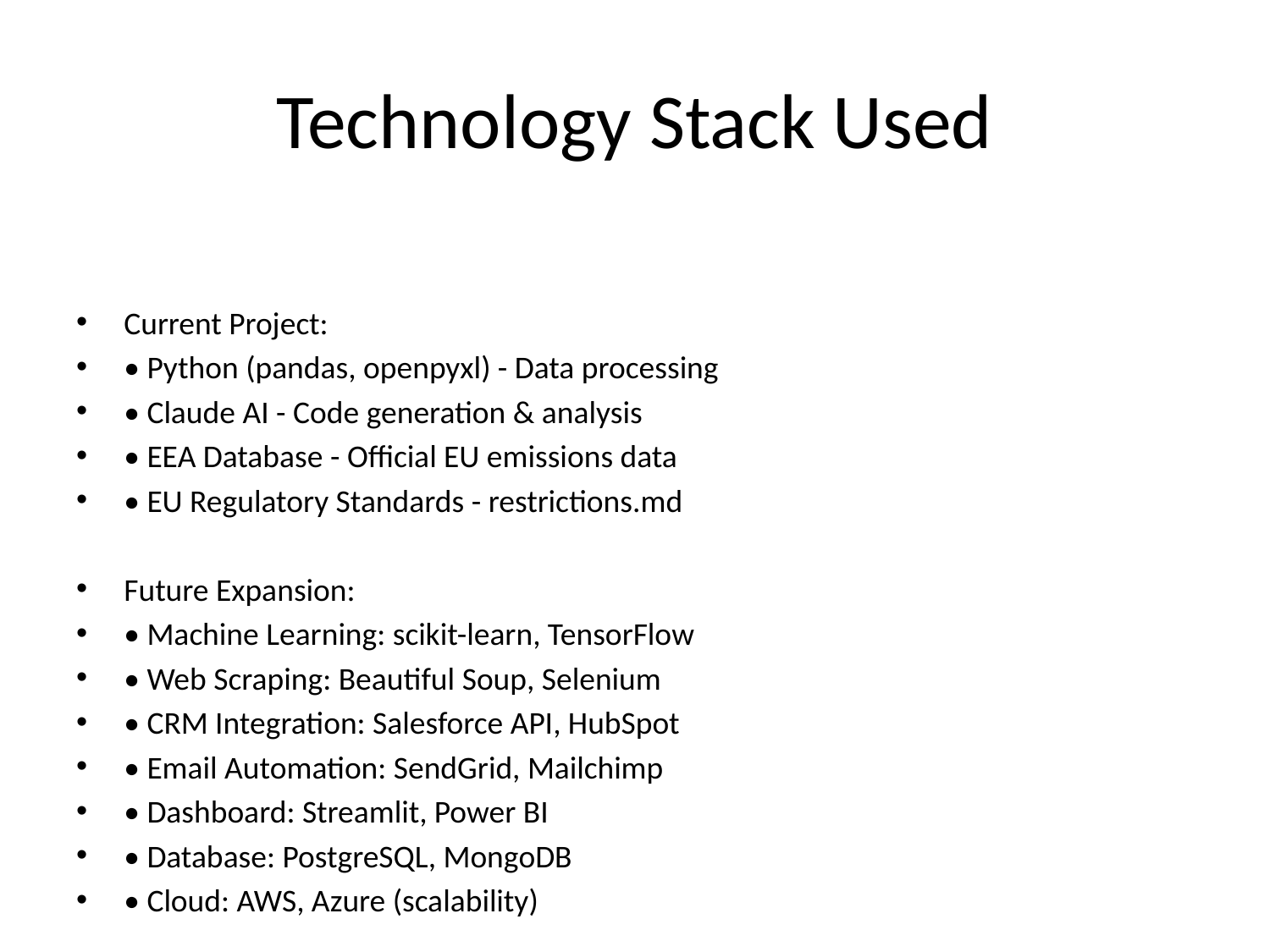

# Technology Stack Used

Current Project:
• Python (pandas, openpyxl) - Data processing
• Claude AI - Code generation & analysis
• EEA Database - Official EU emissions data
• EU Regulatory Standards - restrictions.md

Future Expansion:
• Machine Learning: scikit-learn, TensorFlow
• Web Scraping: Beautiful Soup, Selenium
• CRM Integration: Salesforce API, HubSpot
• Email Automation: SendGrid, Mailchimp
• Dashboard: Streamlit, Power BI
• Database: PostgreSQL, MongoDB
• Cloud: AWS, Azure (scalability)